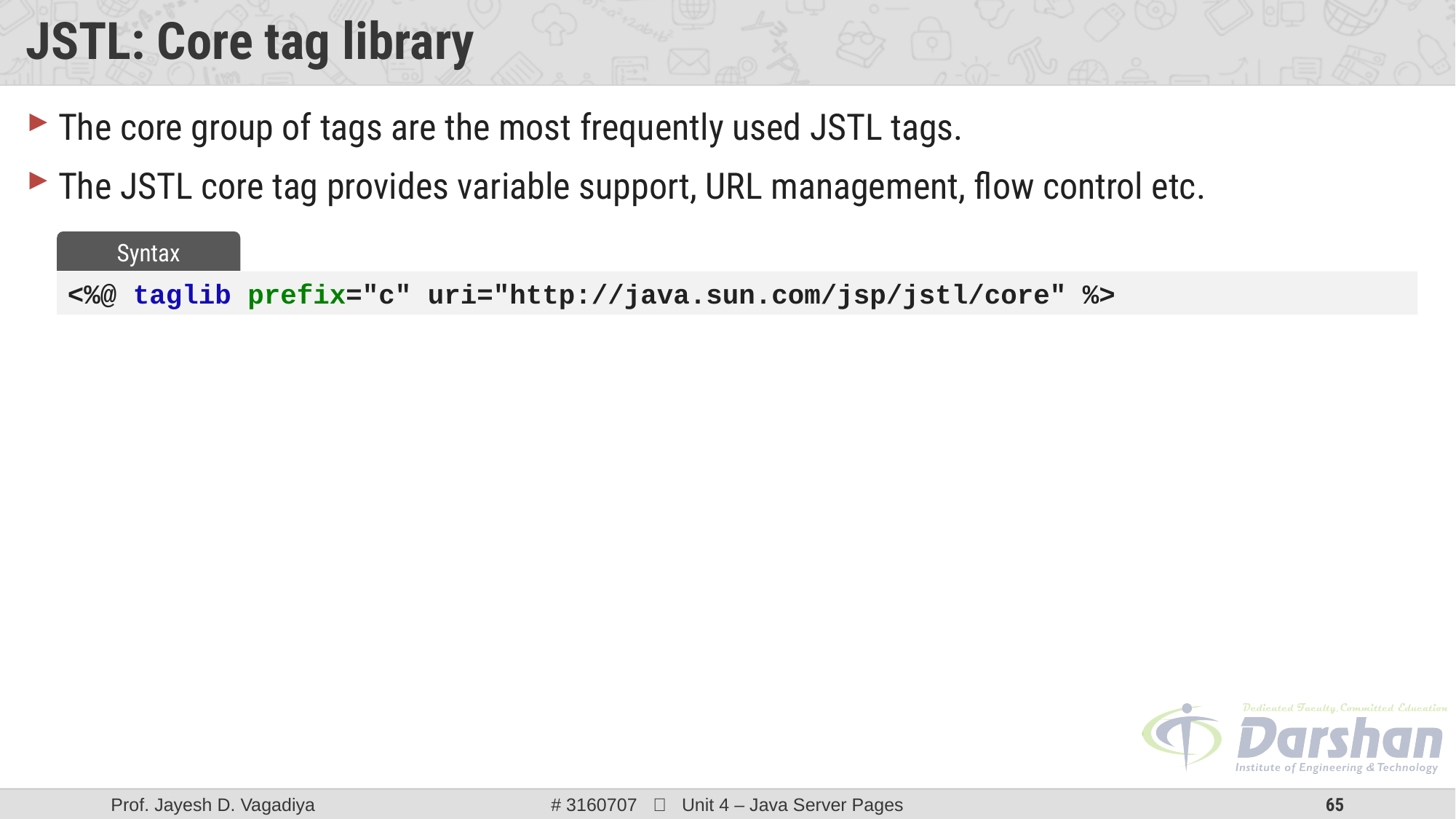

# JSTL: Core tag library
The core group of tags are the most frequently used JSTL tags.
The JSTL core tag provides variable support, URL management, flow control etc.

Syntax
<%@ taglib prefix="c" uri="http://java.sun.com/jsp/jstl/core" %>